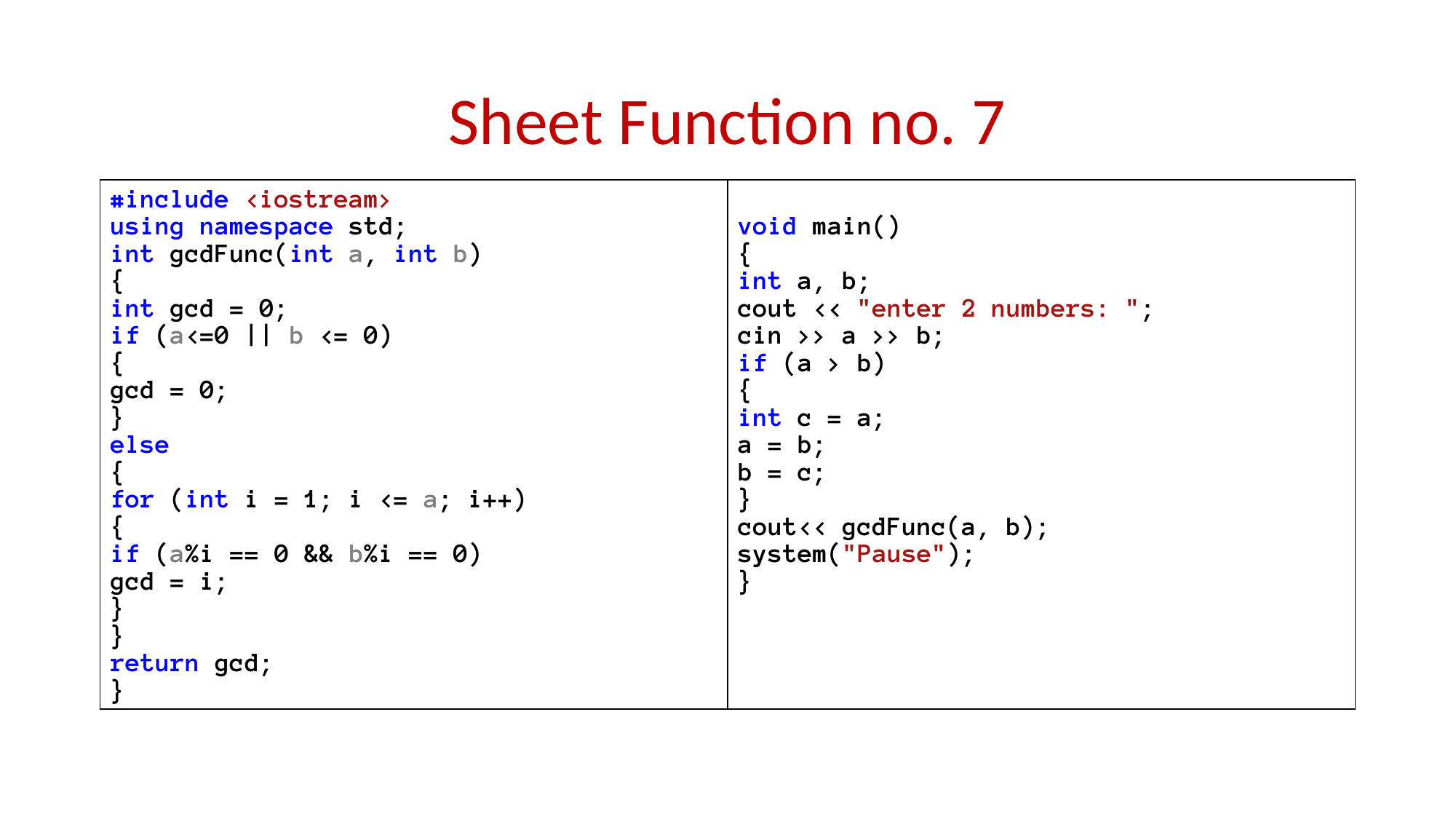

# Sheet Function no. 7
| #include <iostream> using namespace std; int gcdFunc(int a, int b) { int gcd = 0; if (a<=0 || b <= 0) { gcd = 0; } else { for (int i = 1; i <= a; i++) { if (a%i == 0 && b%i == 0) gcd = i; } } return gcd; } | void main() { int a, b; cout << "enter 2 numbers: "; cin >> a >> b; if (a > b) { int c = a; a = b; b = c; } cout<< gcdFunc(a, b); system("Pause"); } |
| --- | --- |